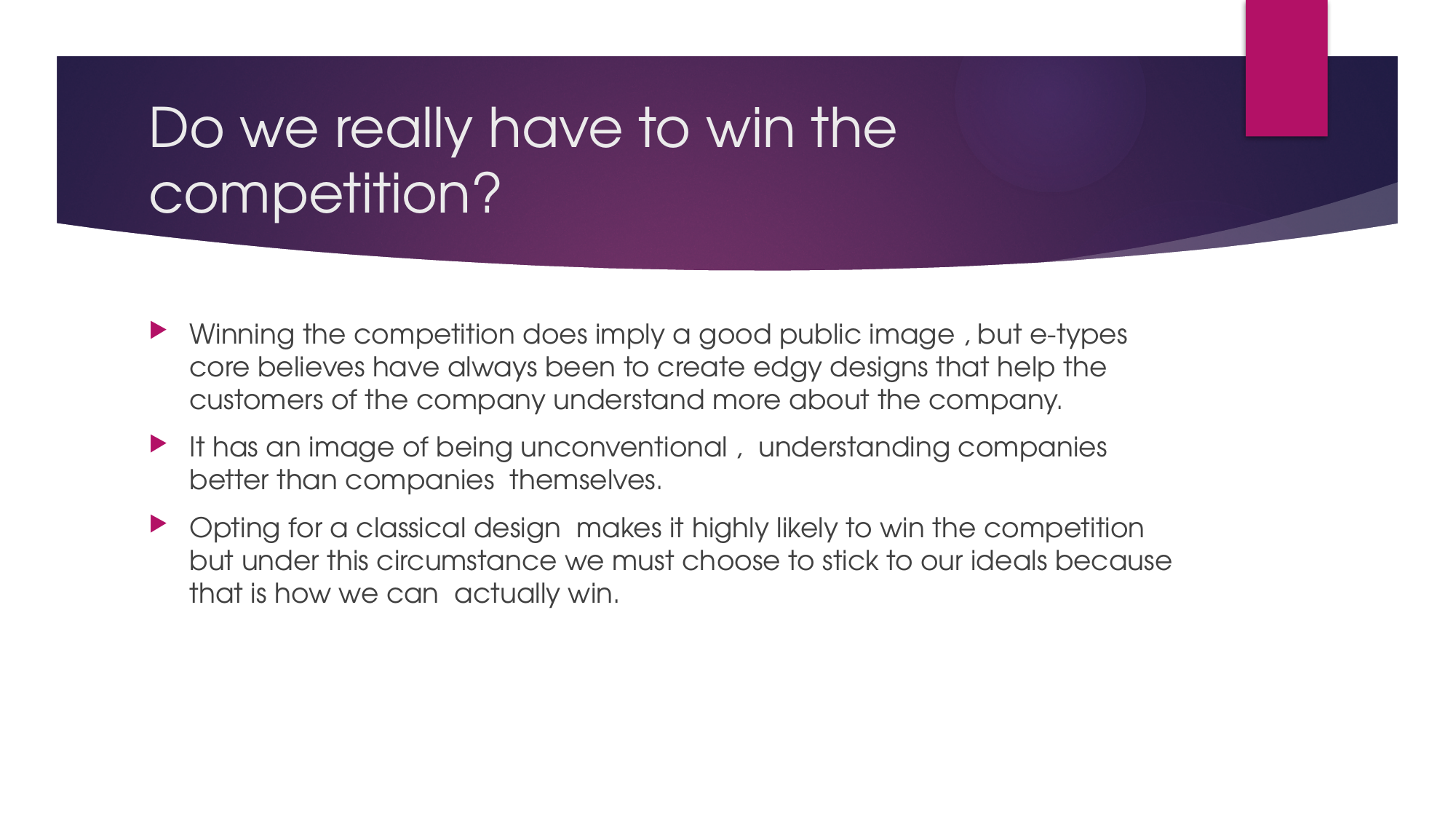

# Do we really have to win the competition?
Winning the competition does imply a good public image , but e-types core believes have always been to create edgy designs that help the customers of the company understand more about the company.
It has an image of being unconventional ,  understanding companies better than companies  themselves.
Opting for a classical design  makes it highly likely to win the competition  but under this circumstance we must choose to stick to our ideals because that is how we can  actually win.